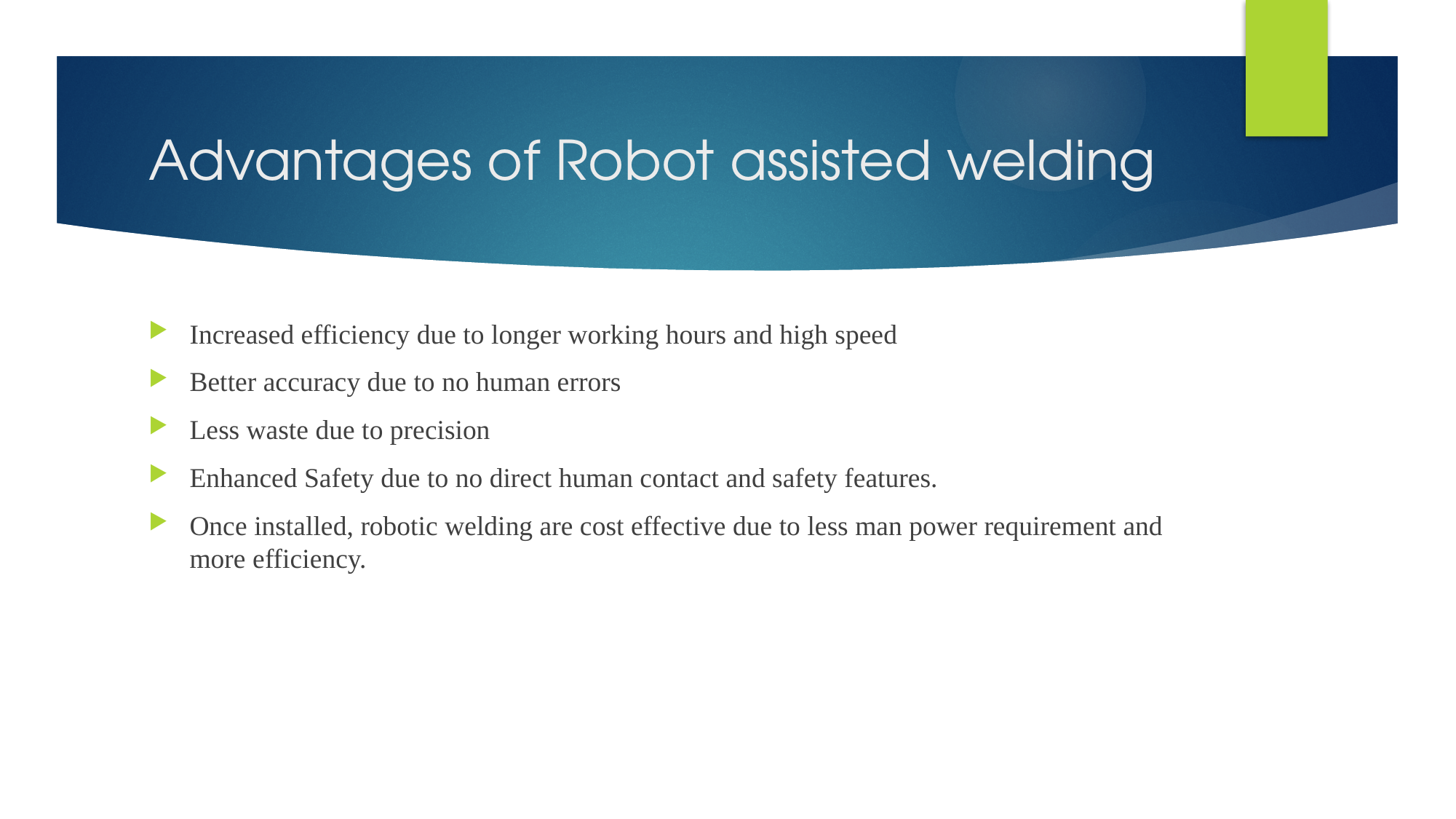

# Advantages of Robot assisted welding
Increased efficiency due to longer working hours and high speed
Better accuracy due to no human errors
Less waste due to precision
Enhanced Safety due to no direct human contact and safety features.
Once installed, robotic welding are cost effective due to less man power requirement and more efficiency.